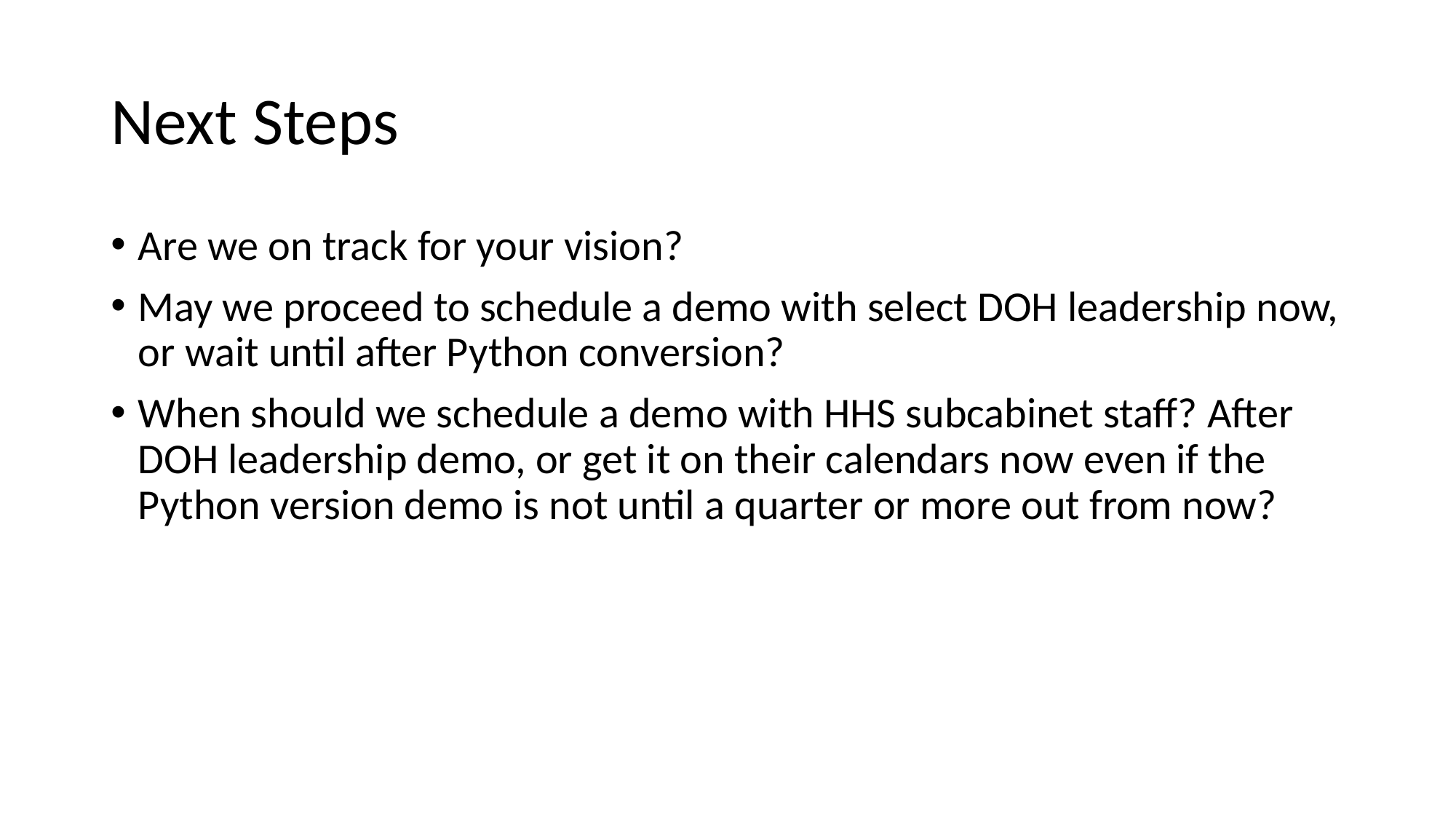

# Next Steps
Are we on track for your vision?
May we proceed to schedule a demo with select DOH leadership now, or wait until after Python conversion?
When should we schedule a demo with HHS subcabinet staff? After DOH leadership demo, or get it on their calendars now even if the Python version demo is not until a quarter or more out from now?